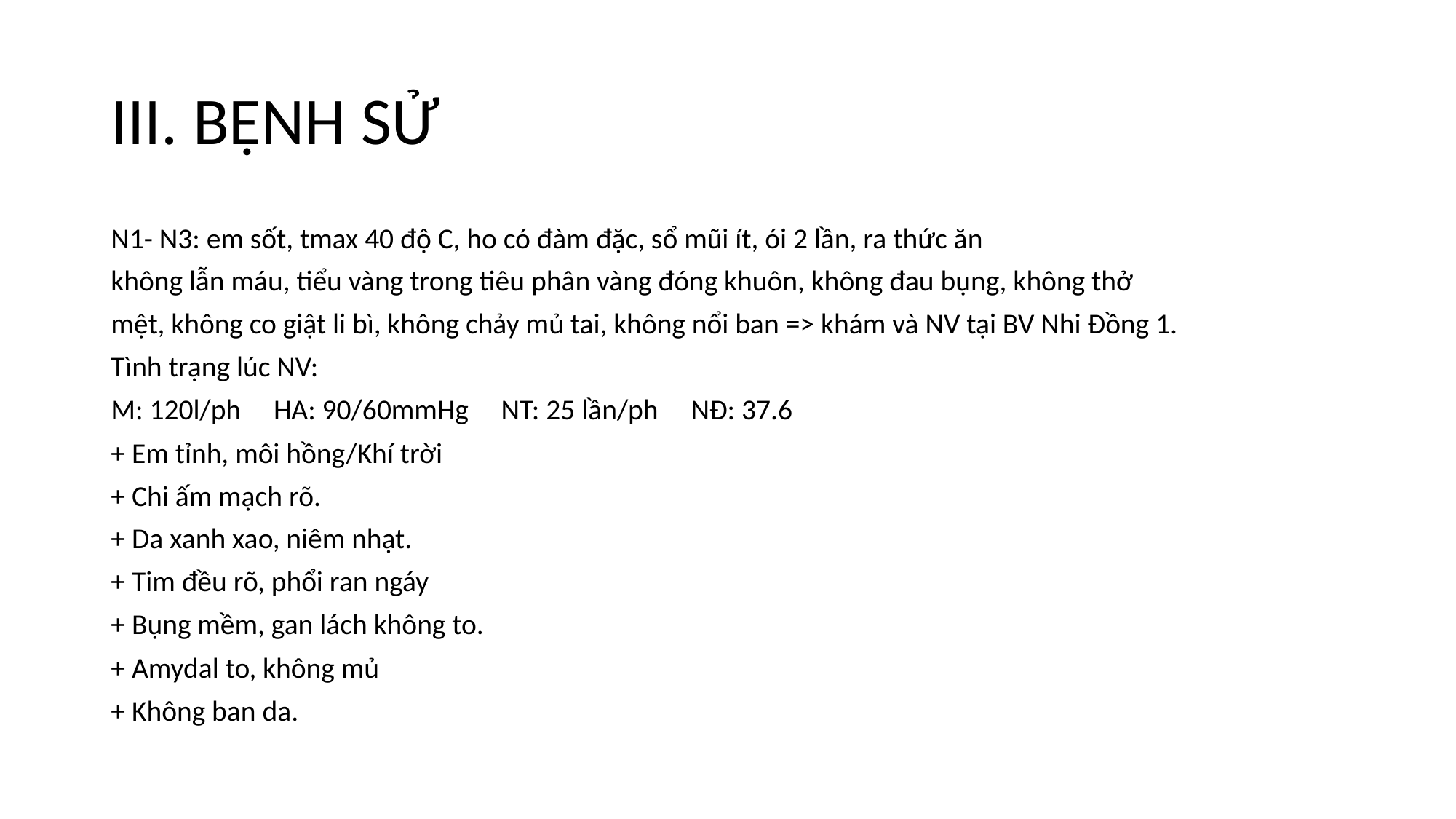

# III. BỆNH SỬ
N1- N3: em sốt, tmax 40 độ C, ho có đàm đặc, sổ mũi ít, ói 2 lần, ra thức ăn
không lẫn máu, tiểu vàng trong tiêu phân vàng đóng khuôn, không đau bụng, không thở
mệt, không co giật li bì, không chảy mủ tai, không nổi ban => khám và NV tại BV Nhi Đồng 1.
Tình trạng lúc NV:
M: 120l/ph     HA: 90/60mmHg     NT: 25 lần/ph     NĐ: 37.6
+ Em tỉnh, môi hồng/Khí trời
+ Chi ấm mạch rõ.
+ Da xanh xao, niêm nhạt.
+ Tim đều rõ, phổi ran ngáy
+ Bụng mềm, gan lách không to.
+ Amydal to, không mủ
+ Không ban da.